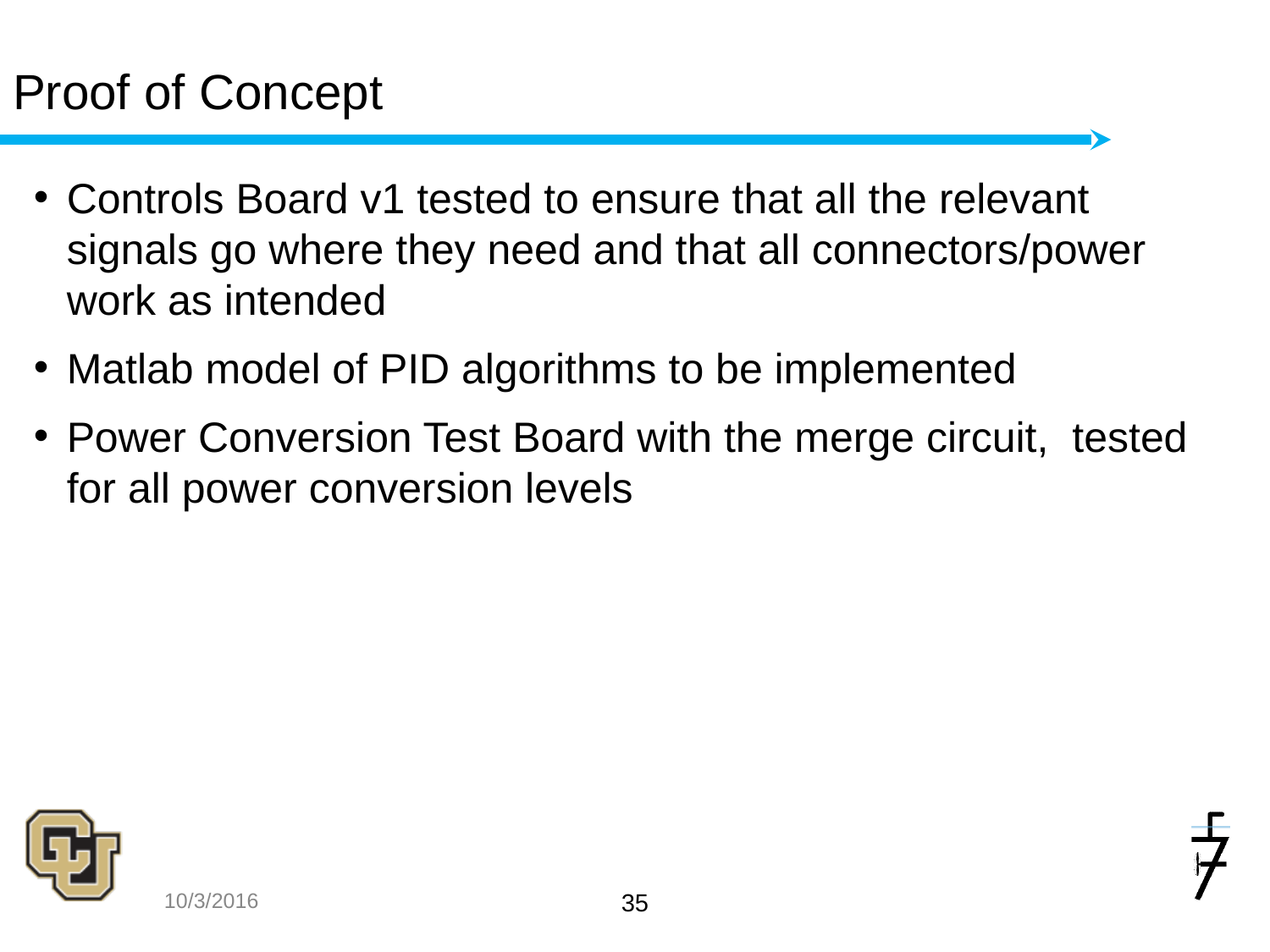

# Proof of Concept
Controls Board v1 tested to ensure that all the relevant signals go where they need and that all connectors/power work as intended
Matlab model of PID algorithms to be implemented
Power Conversion Test Board with the merge circuit,  tested for all power conversion levels
10/3/2016
35